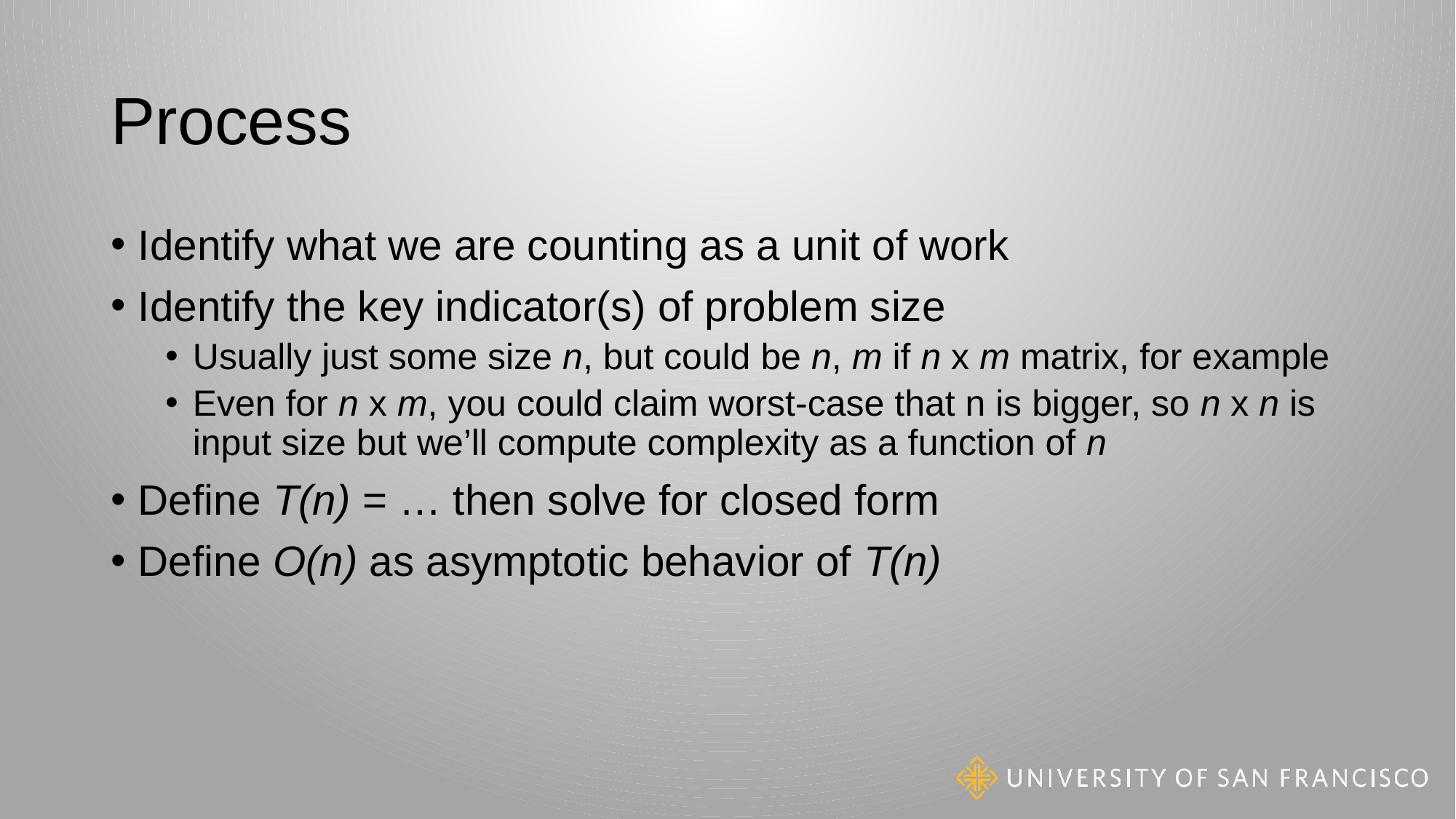

# Process
Identify what we are counting as a unit of work
Identify the key indicator(s) of problem size
Usually just some size n, but could be n, m if n x m matrix, for example
Even for n x m, you could claim worst-case that n is bigger, so n x n is input size but we’ll compute complexity as a function of n
Define T(n) = … then solve for closed form
Define O(n) as asymptotic behavior of T(n)